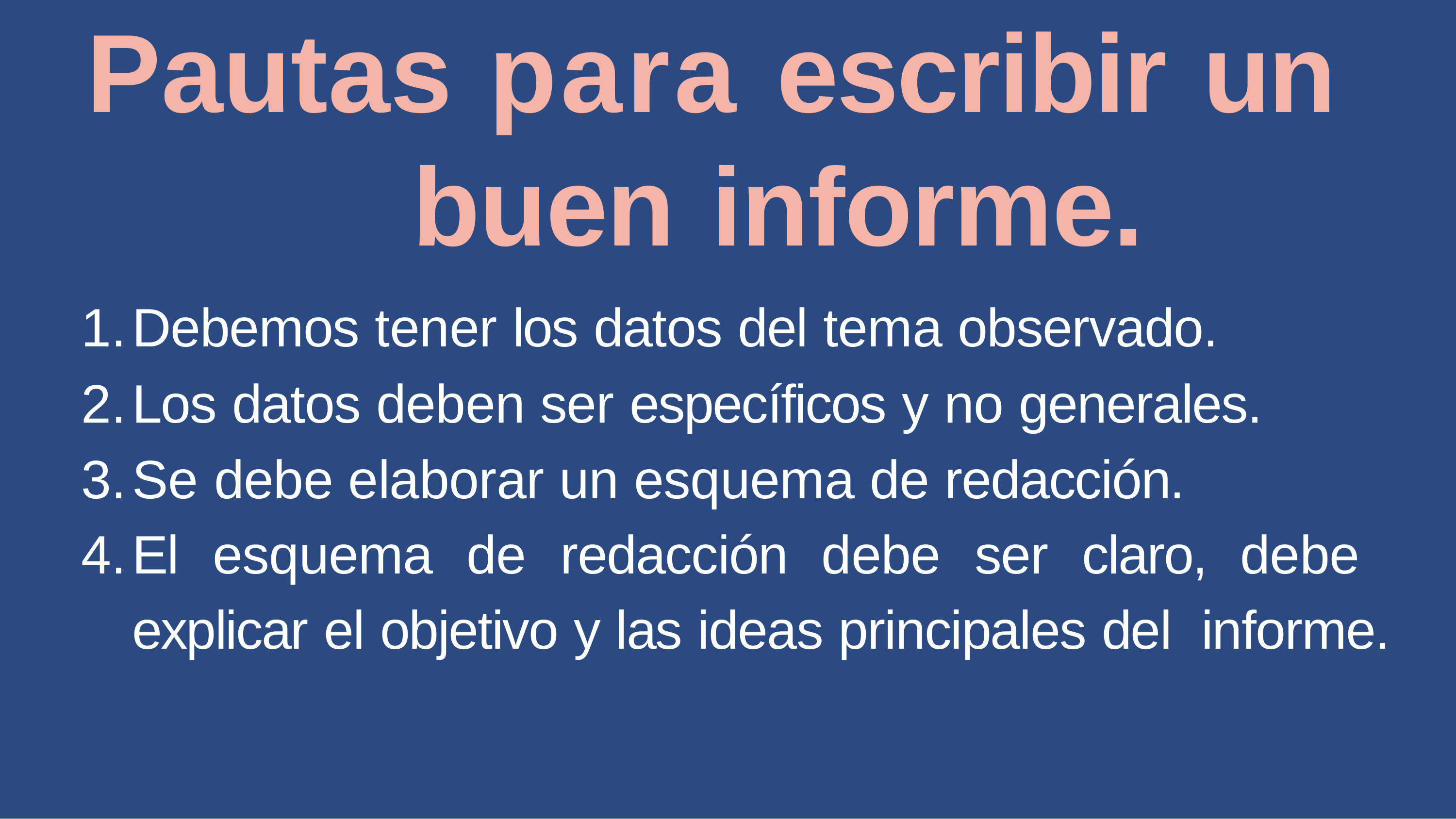

# Pautas para escribir un  buen informe.
Debemos tener los datos del tema observado.
Los datos deben ser específicos y no generales.
Se debe elaborar un esquema de redacción.
El esquema de redacción debe ser claro, debe  explicar el objetivo y las ideas principales del  informe.